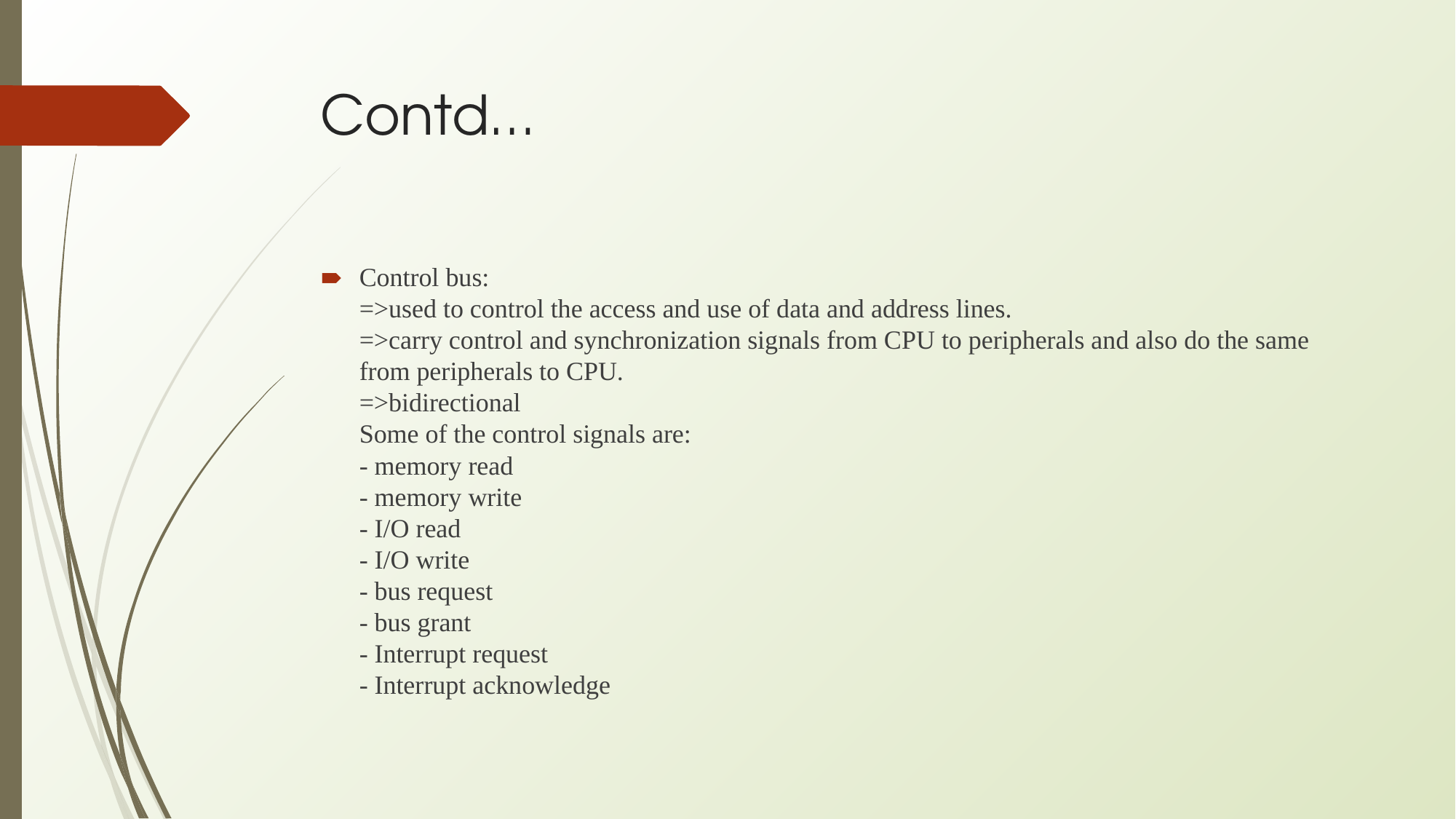

# Contd…
Control bus:
=>used to control the access and use of data and address lines.
=>carry control and synchronization signals from CPU to peripherals and also do the same from peripherals to CPU.
=>bidirectional
Some of the control signals are:
- memory read
- memory write
- I/O read
- I/O write
- bus request
- bus grant
- Interrupt request
- Interrupt acknowledge